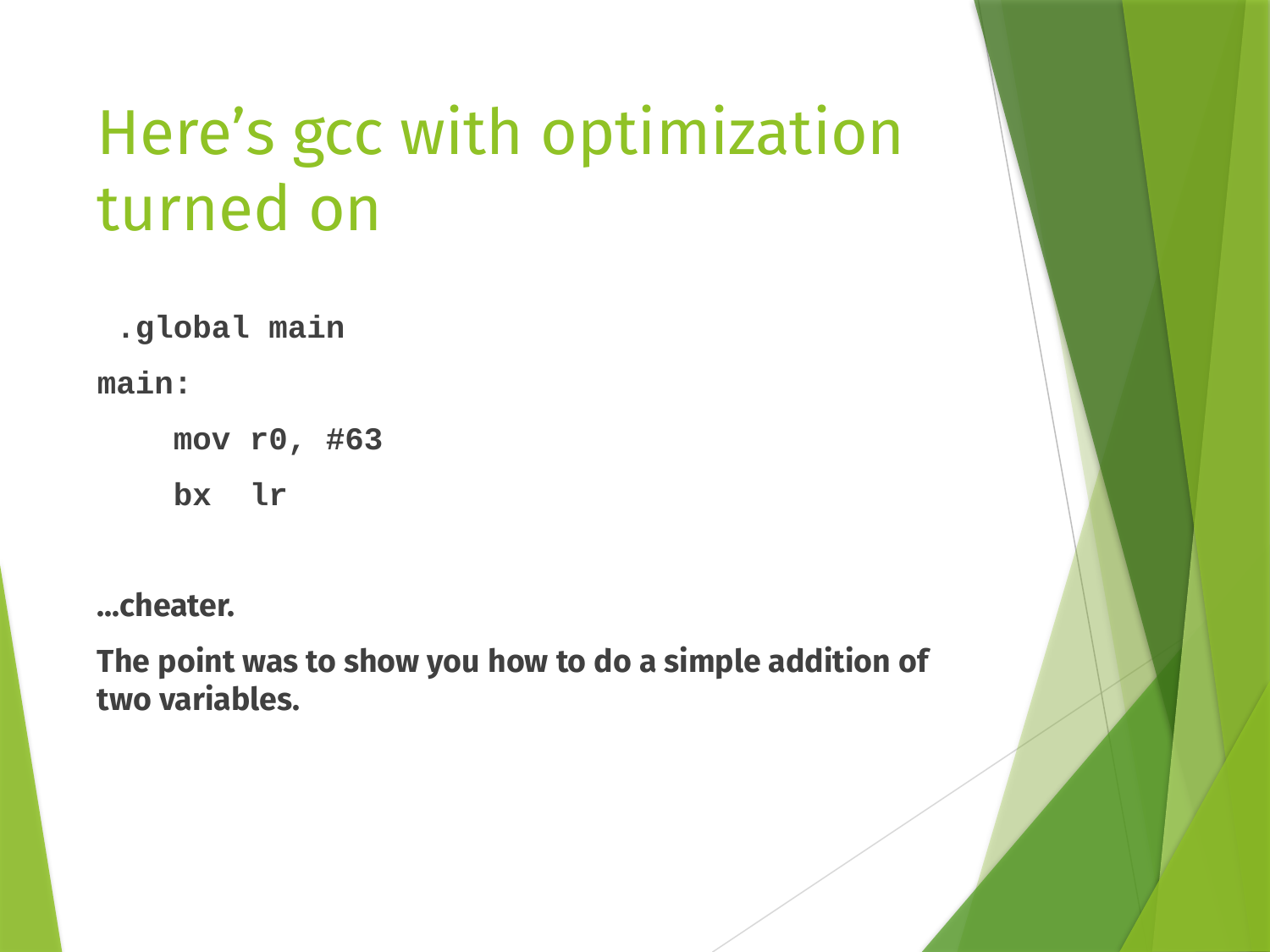

# Here’s gcc with optimization turned on
 .global main
main:
    mov r0, #63
    bx  lr

...cheater.
The point was to show you how to do a simple addition of two variables.